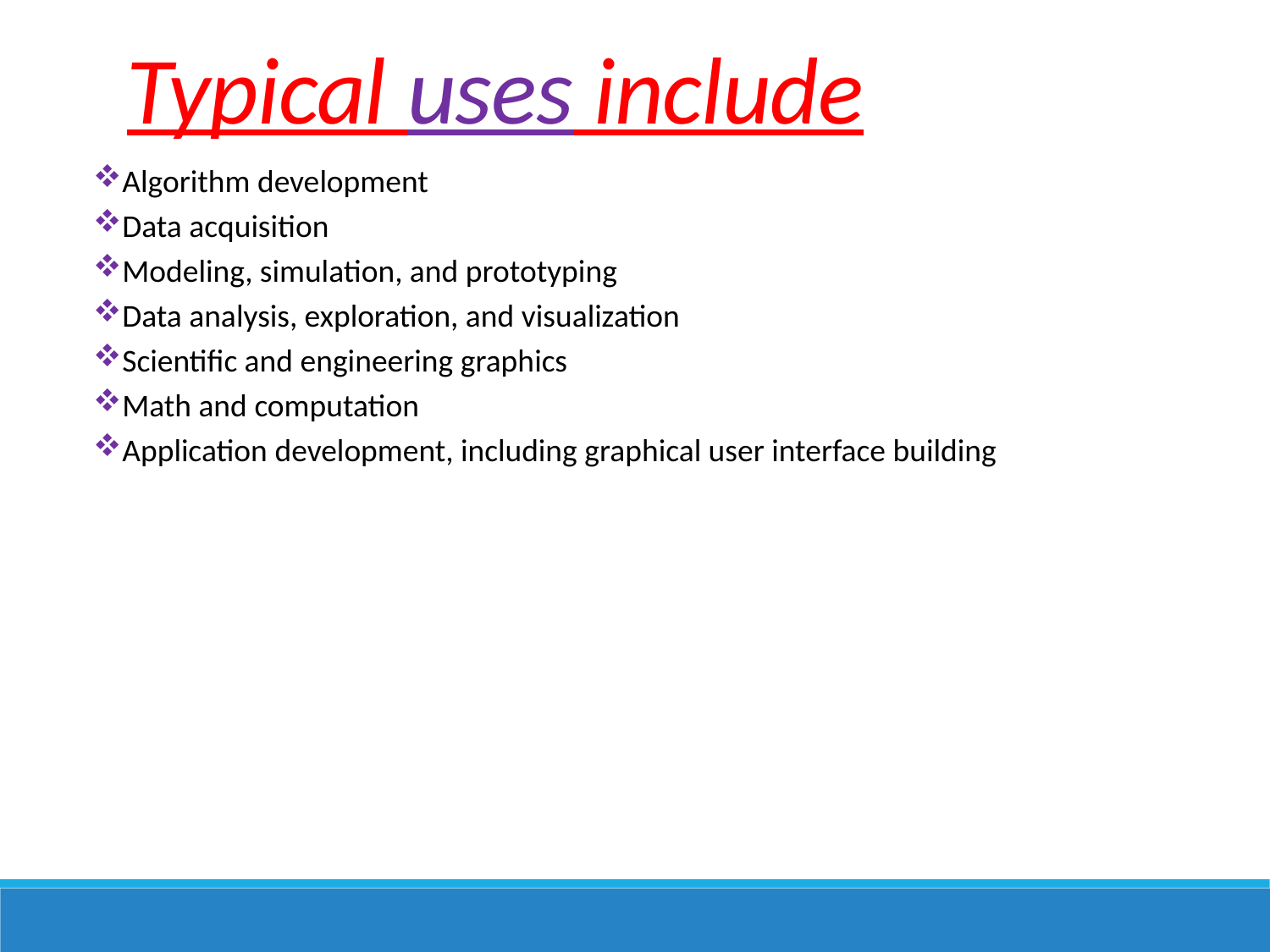

Typical uses include
Algorithm development
Data acquisition
Modeling, simulation, and prototyping
Data analysis, exploration, and visualization
Scientific and engineering graphics
Math and computation
Application development, including graphical user interface building